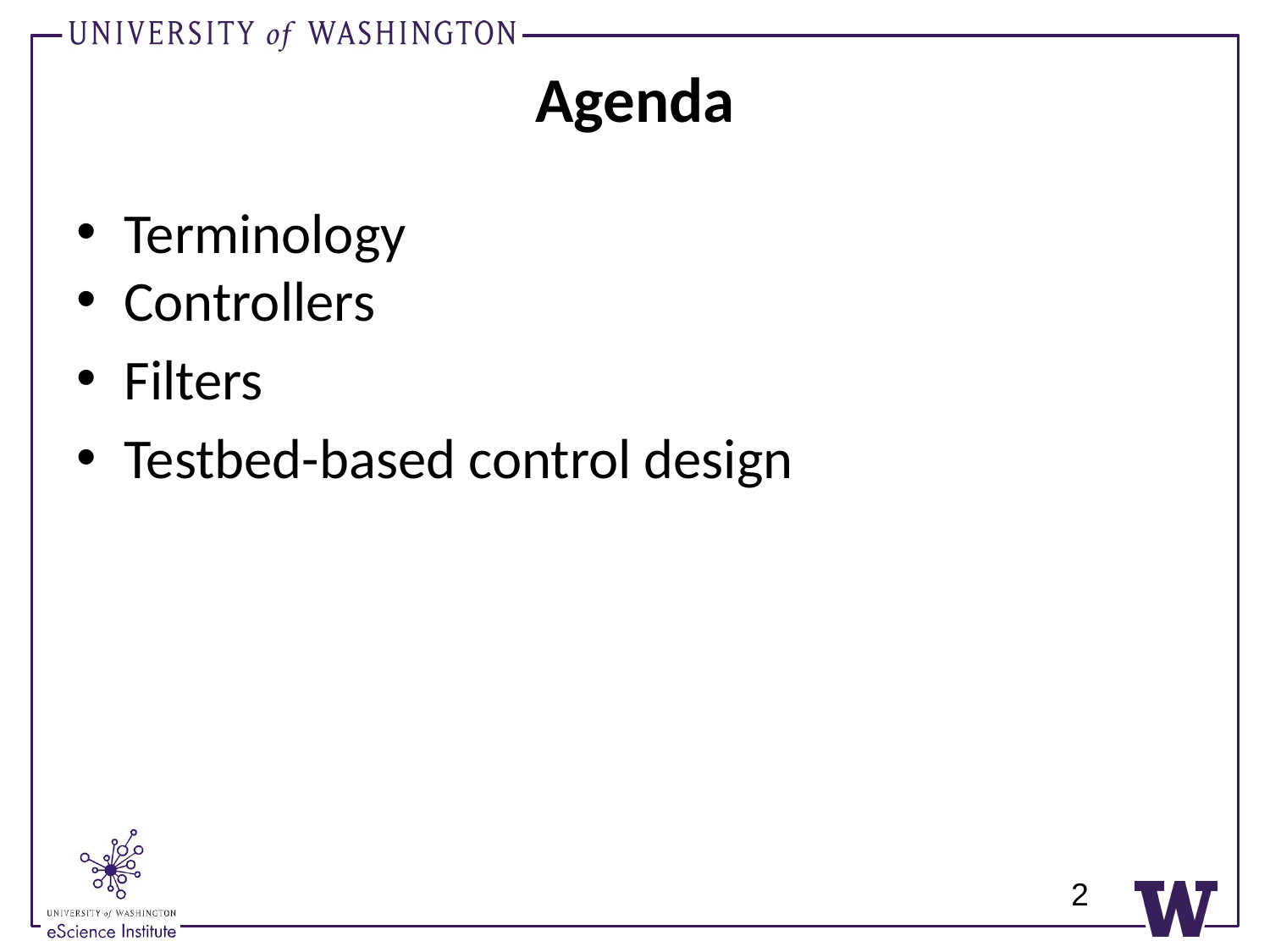

# Agenda
Terminology
Controllers
Filters
Testbed-based control design
2